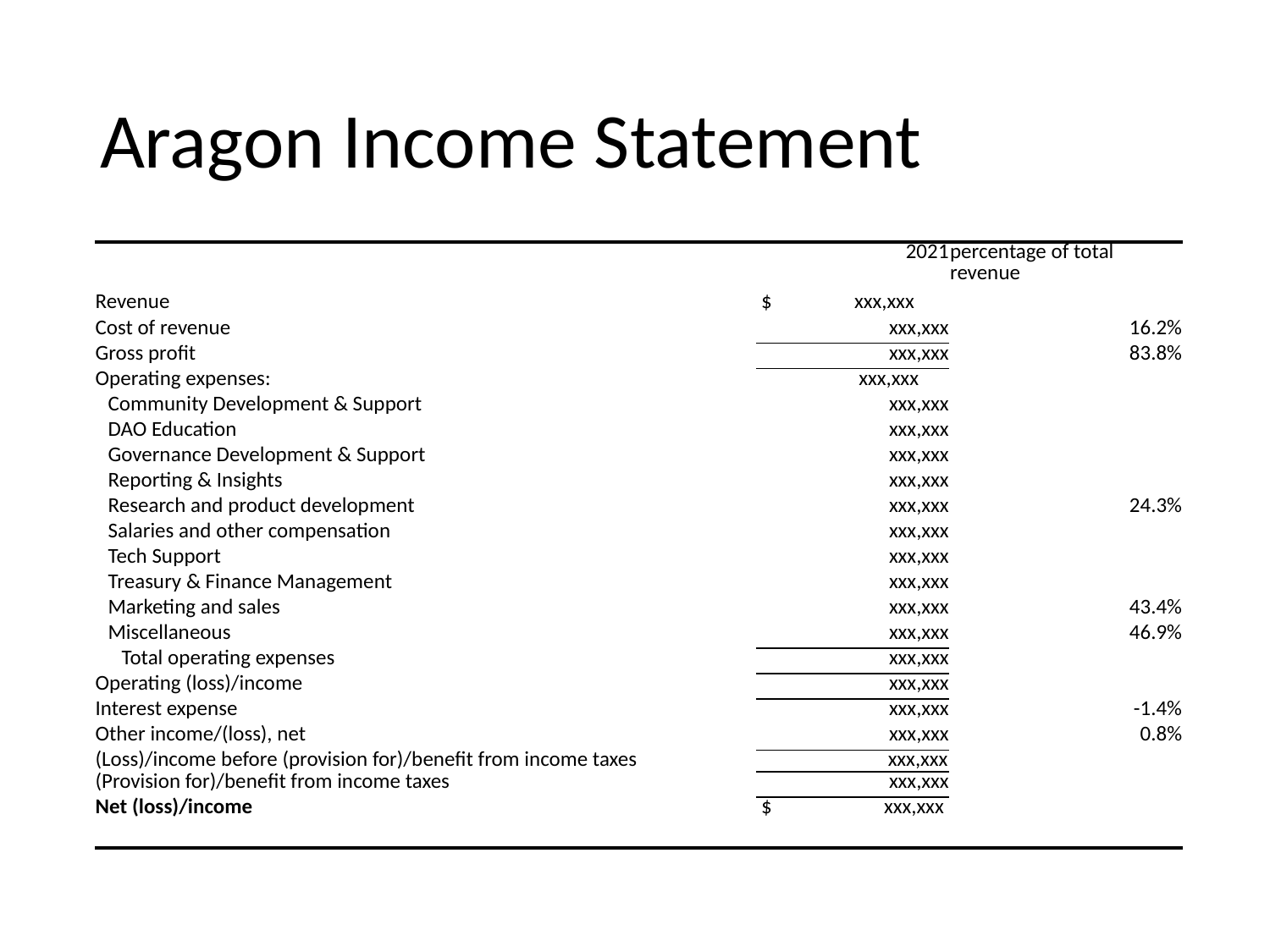

# Aragon Income Statement
|  | 2021 | percentage of total revenue |
| --- | --- | --- |
| Revenue | $ xxx,xxx |  |
| Cost of revenue | xxx,xxx | 16.2% |
| Gross profit | xxx,xxx | 83.8% |
| Operating expenses: | xxx,xxx |  |
| Community Development & Support | xxx,xxx |  |
| DAO Education | xxx,xxx |  |
| Governance Development & Support | xxx,xxx |  |
| Reporting & Insights | xxx,xxx |  |
| Research and product development | xxx,xxx | 24.3% |
| Salaries and other compensation | xxx,xxx |  |
| Tech Support | xxx,xxx |  |
| Treasury & Finance Management | xxx,xxx |  |
| Marketing and sales | xxx,xxx | 43.4% |
| Miscellaneous | xxx,xxx | 46.9% |
| Total operating expenses | xxx,xxx |  |
| Operating (loss)/income | xxx,xxx |  |
| Interest expense | xxx,xxx | -1.4% |
| Other income/(loss), net | xxx,xxx | 0.8% |
| (Loss)/income before (provision for)/benefit from income taxes | xxx,xxx |  |
| (Provision for)/benefit from income taxes | xxx,xxx |  |
| Net (loss)/income | $ xxx,xxx |  |